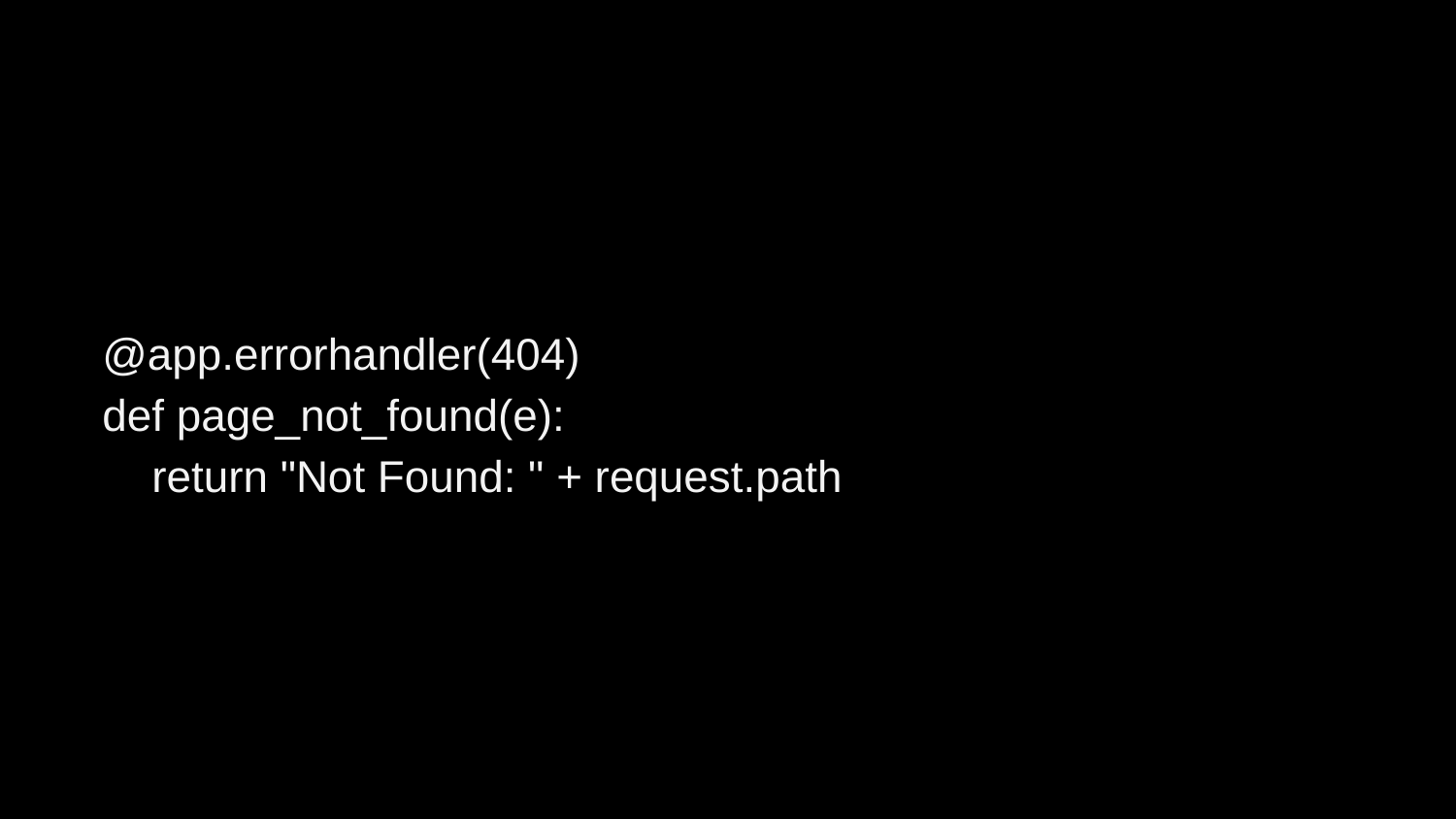

@app.errorhandler(404)
def page_not_found(e):
    return "Not Found: " + request.path